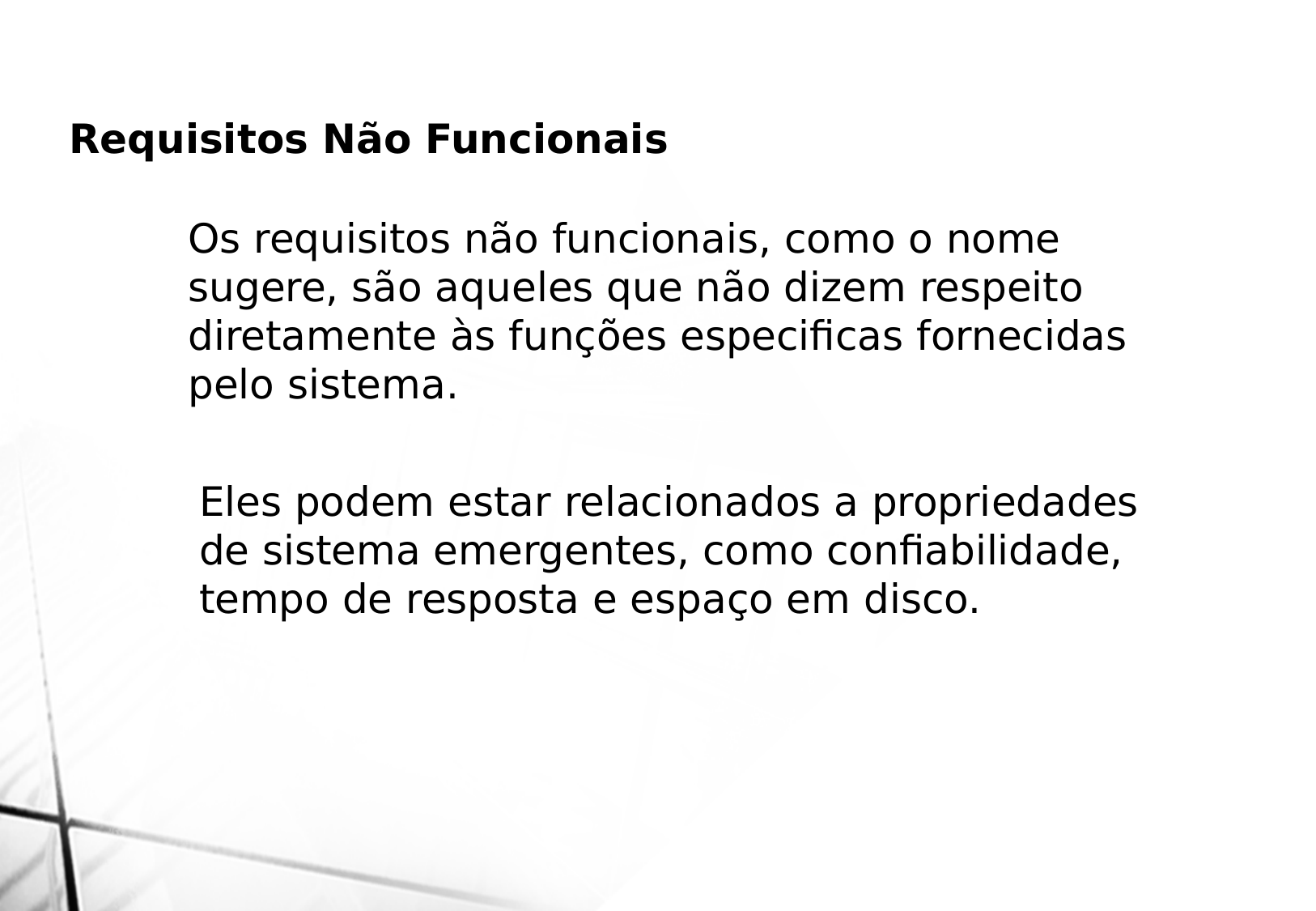

Requisitos Não Funcionais
Os requisitos não funcionais, como o nome sugere, são aqueles que não dizem respeito diretamente às funções especificas fornecidas pelo sistema.
Eles podem estar relacionados a propriedades de sistema emergentes, como confiabilidade, tempo de resposta e espaço em disco.